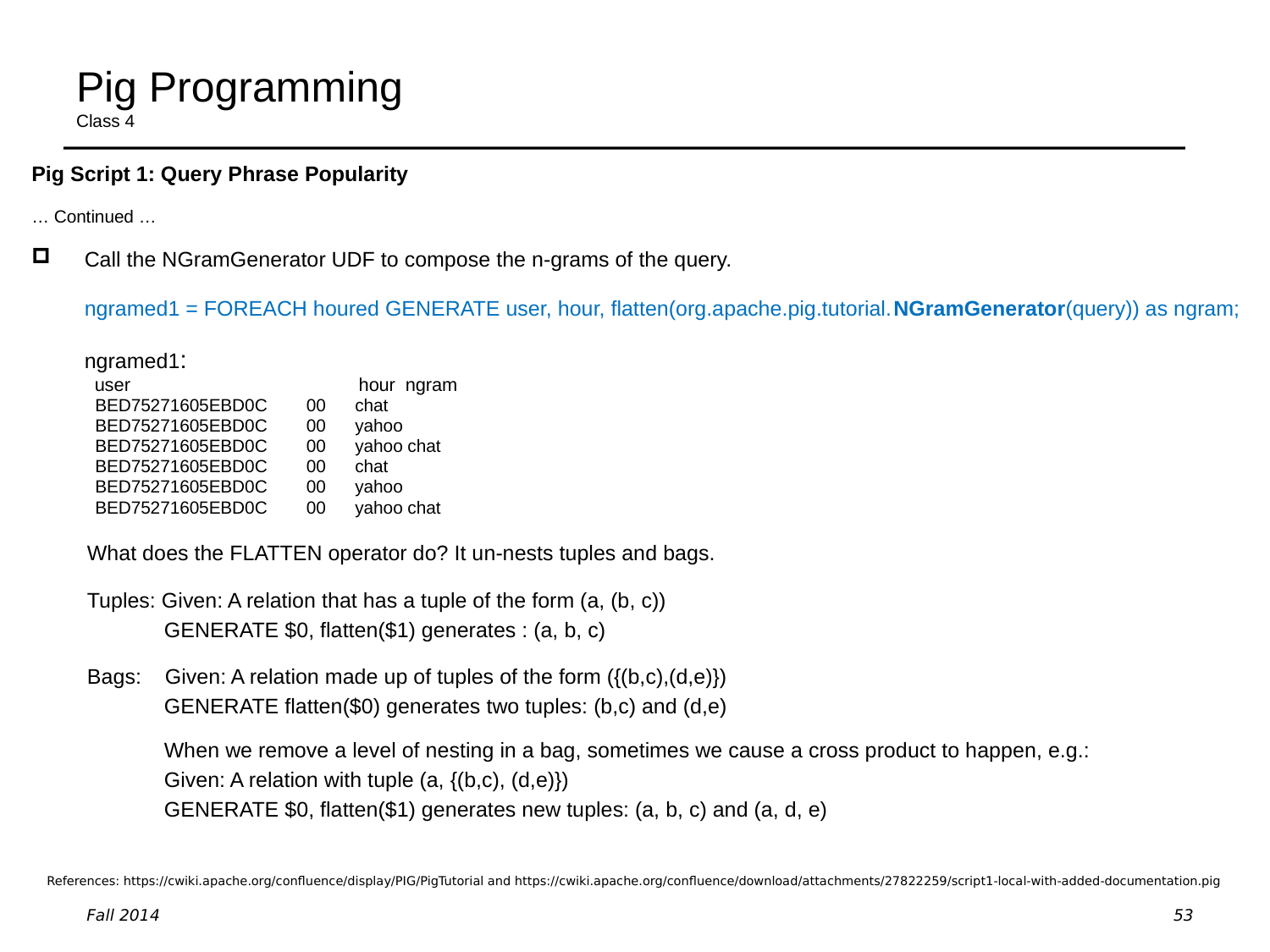

# Pig Programming Class 4
Pig Script 1: Query Phrase Popularity

… Continued …

Call the NGramGenerator UDF to compose the n-grams of the query.

	ngramed1 = FOREACH houred GENERATE user, hour, flatten(org.apache.pig.tutorial.NGramGenerator(query)) as ngram;

	ngramed1:
	  user		    hour  ngram
BED75271605EBD0C        00      chat
BED75271605EBD0C        00      yahoo
BED75271605EBD0C        00      yahoo chat
BED75271605EBD0C        00      chat
BED75271605EBD0C        00      yahoo
BED75271605EBD0C        00      yahoo chat

What does the FLATTEN operator do? It un-nests tuples and bags.

Tuples: Given: A relation that has a tuple of the form (a, (b, c))
             GENERATE $0, flatten($1) generates : (a, b, c)

Bags:    Given: A relation made up of tuples of the form ({(b,c),(d,e)})
             GENERATE flatten($0) generates two tuples: (b,c) and (d,e)

             When we remove a level of nesting in a bag, sometimes we cause a cross product to happen, e.g.:
             Given: A relation with tuple (a, {(b,c), (d,e)})
             GENERATE $0, flatten($1) generates new tuples: (a, b, c) and (a, d, e)

References: https://cwiki.apache.org/confluence/display/PIG/PigTutorial and https://cwiki.apache.org/confluence/download/attachments/27822259/script1-local-with-added-documentation.pig
53